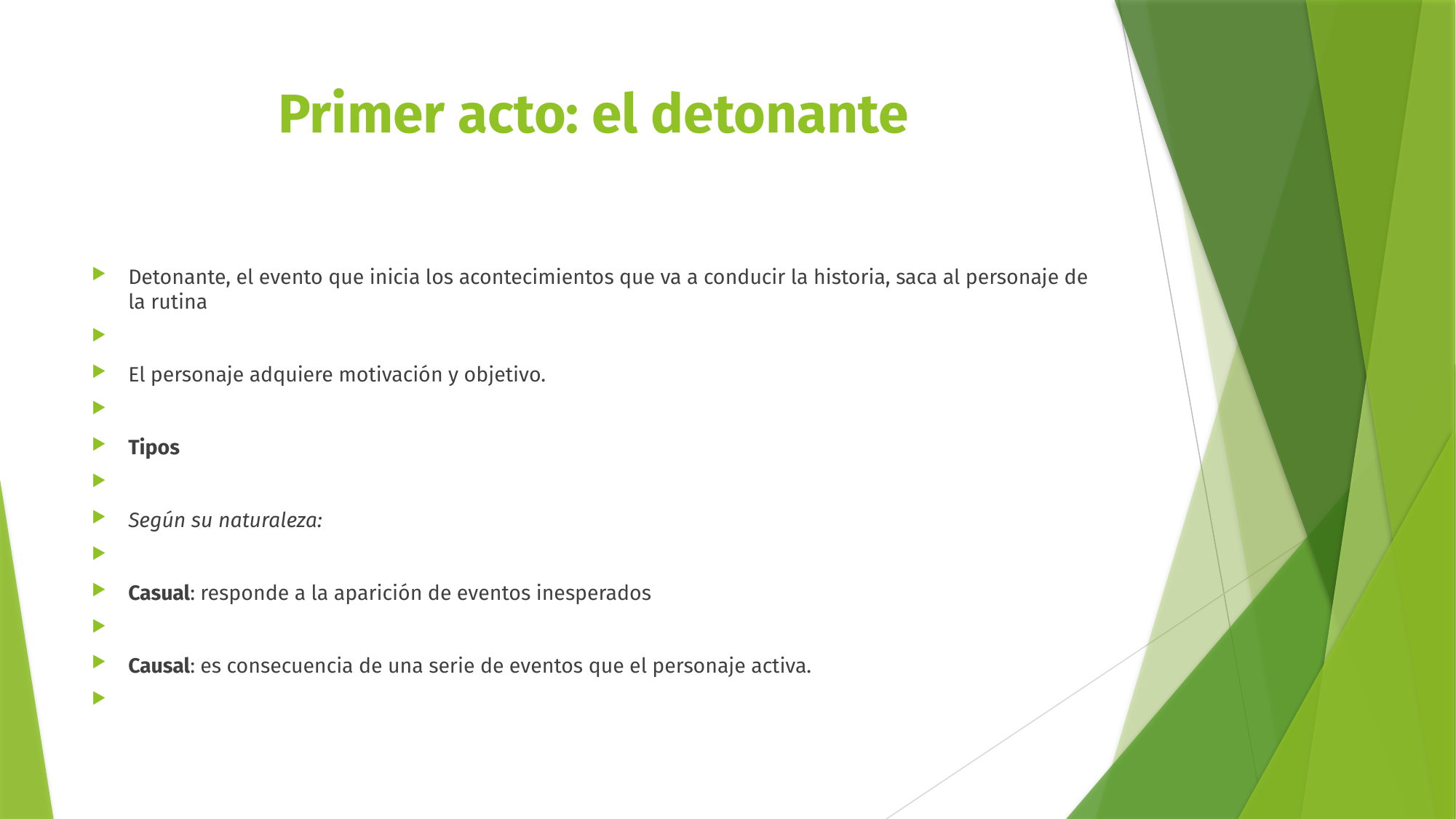

# Primer acto: el detonante
Detonante, el evento que inicia los acontecimientos que va a conducir la historia, saca al personaje de la rutina

El personaje adquiere motivación y objetivo.

Tipos

Según su naturaleza:

Casual: responde a la aparición de eventos inesperados

Causal: es consecuencia de una serie de eventos que el personaje activa.